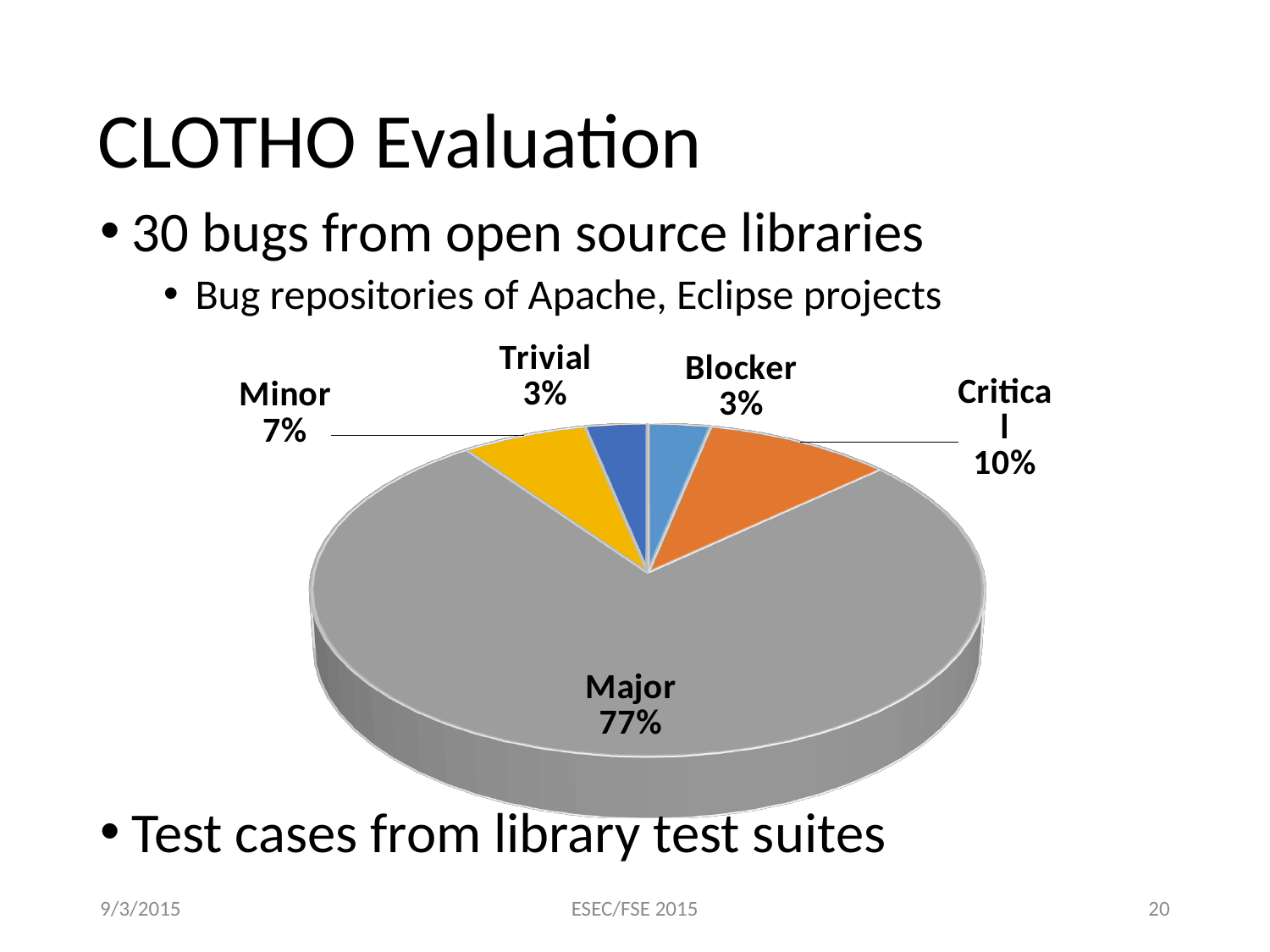

# Clotho Evaluation
30 bugs from open source libraries
Bug repositories of Apache, Eclipse projects

[unsupported chart]

Test cases from library test suites

9/3/2015
ESEC/FSE 2015
20